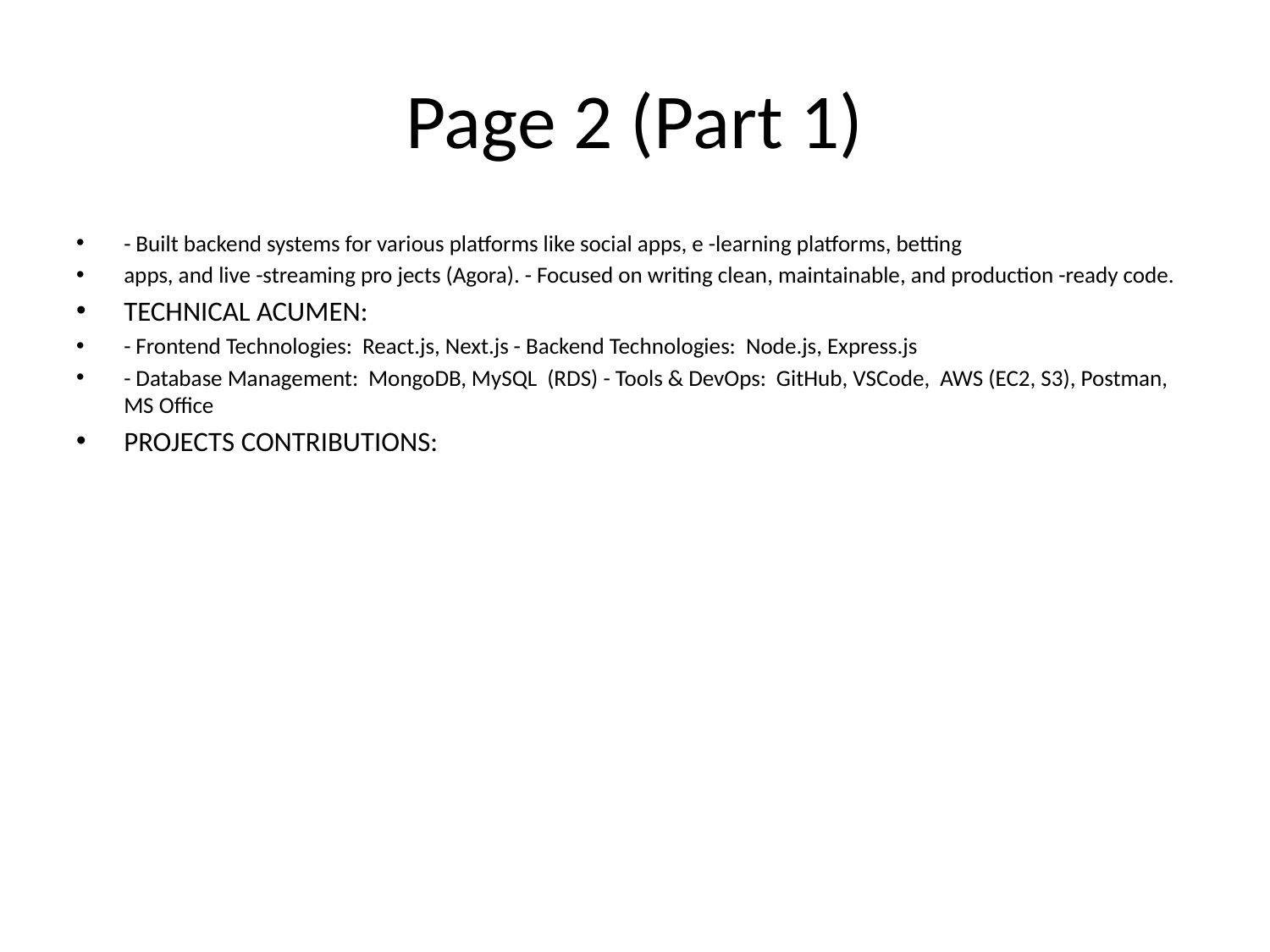

# Page 2 (Part 1)
- Built backend systems for various platforms like social apps, e -learning platforms, betting
apps, and live -streaming pro jects (Agora). - Focused on writing clean, maintainable, and production -ready code.
TECHNICAL ACUMEN:
- Frontend Technologies:  React.js, Next.js - Backend Technologies:  Node.js, Express.js
- Database Management:  MongoDB, MySQL  (RDS) - Tools & DevOps:  GitHub, VSCode,  AWS (EC2, S3), Postman, MS Office
PROJECTS CONTRIBUTIONS: